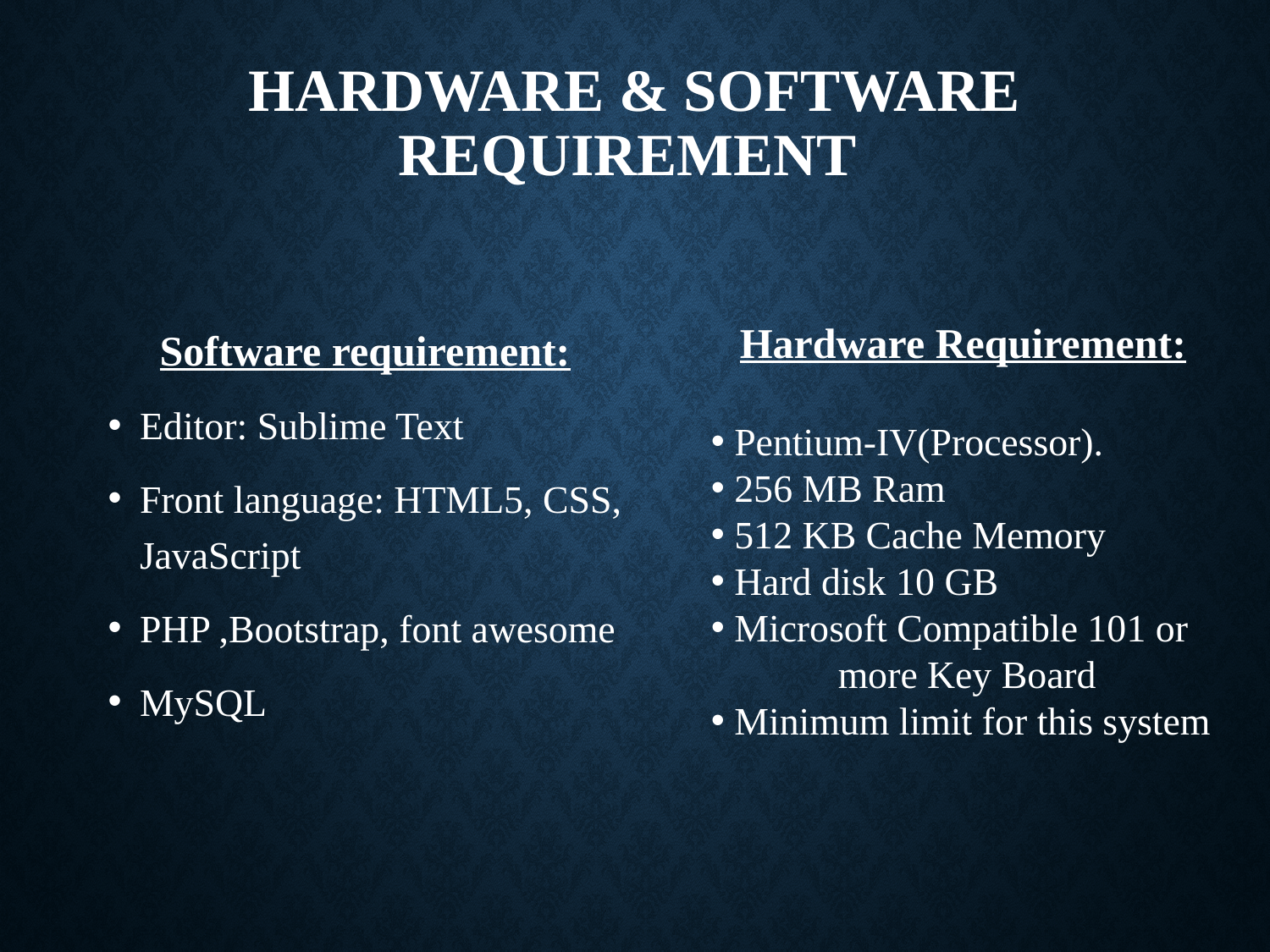

# Hardware & Software requirement
Software requirement:
Editor: Sublime Text
Front language: HTML5, CSS, JavaScript
PHP ,Bootstrap, font awesome
MySQL

Hardware Requirement:

 Pentium-IV(Processor).
 256 MB Ram
 512 KB Cache Memory
 Hard disk 10 GB
 Microsoft Compatible 101 or 	more Key Board
 Minimum limit for this system